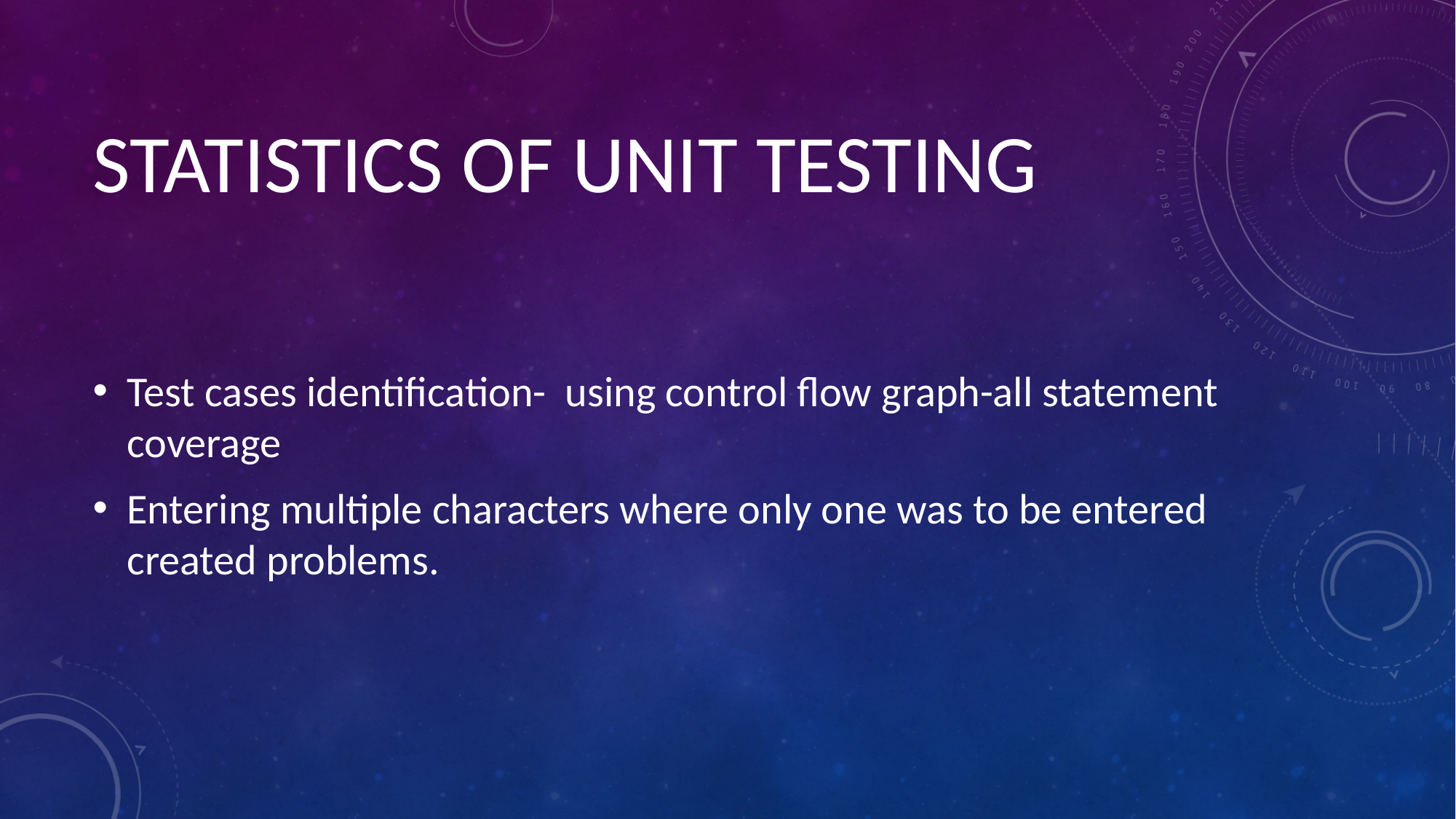

# Statistics of unit testing
Test cases identification-  using control flow graph-all statement coverage
Entering multiple characters where only one was to be entered created problems.